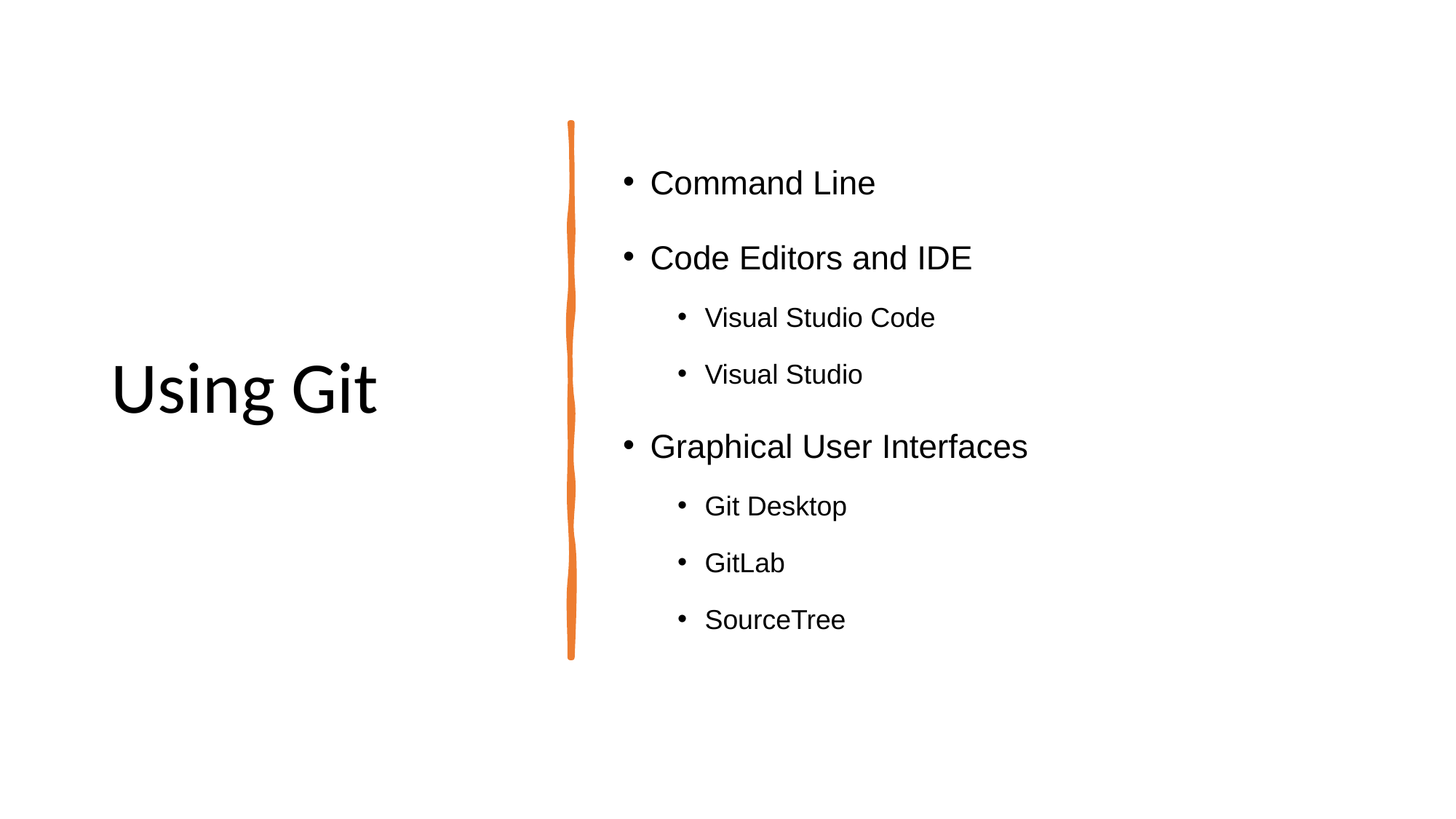

Command Line
Code Editors and IDE
Visual Studio Code
Visual Studio
Graphical User Interfaces
Git Desktop
GitLab
SourceTree
# Using Git